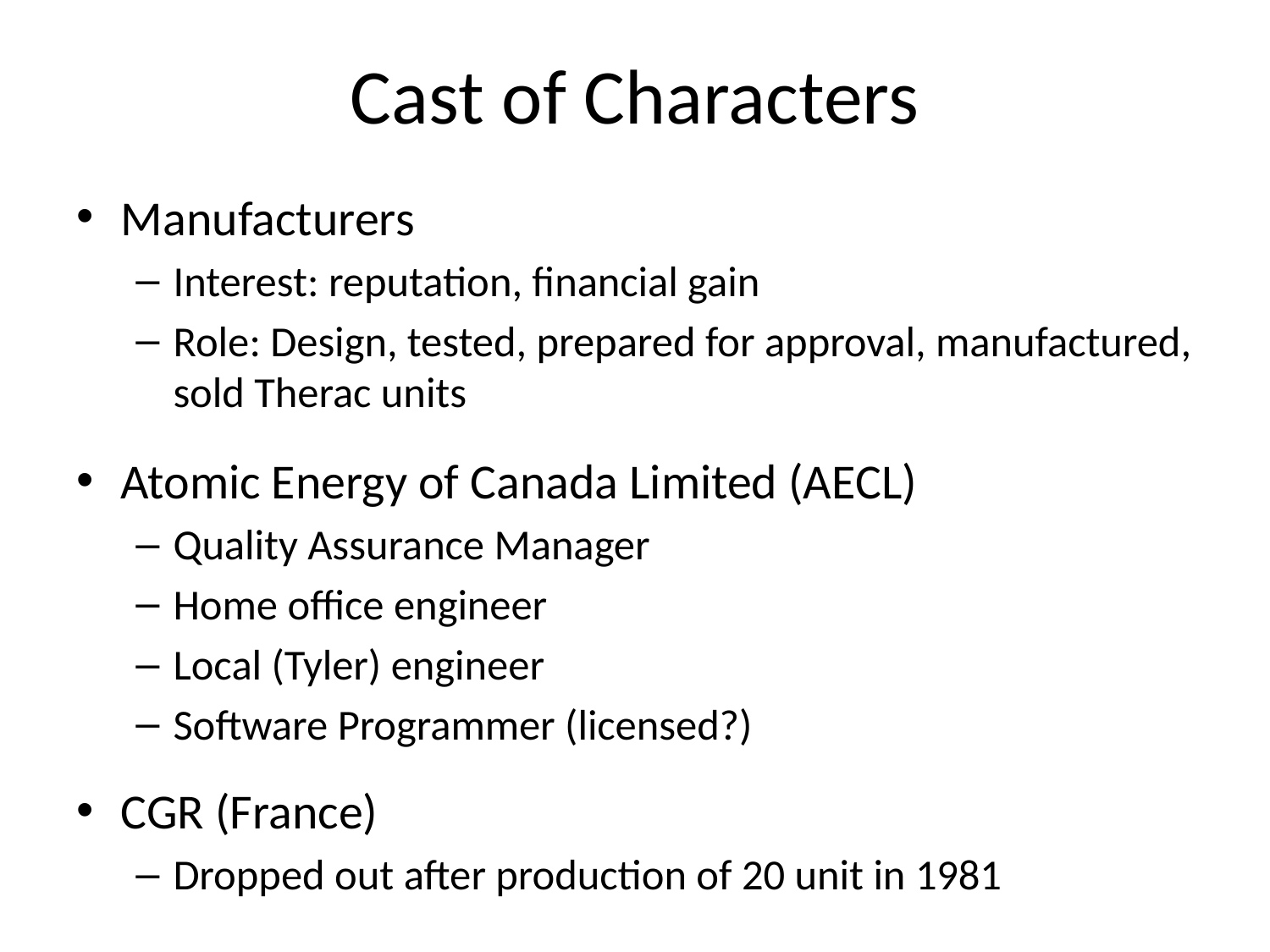

# Cast of Characters
Manufacturers
Interest: reputation, financial gain
Role: Design, tested, prepared for approval, manufactured, sold Therac units

Atomic Energy of Canada Limited (AECL)
Quality Assurance Manager
Home office engineer
Local (Tyler) engineer
Software Programmer (licensed?)

CGR (France)
Dropped out after production of 20 unit in 1981